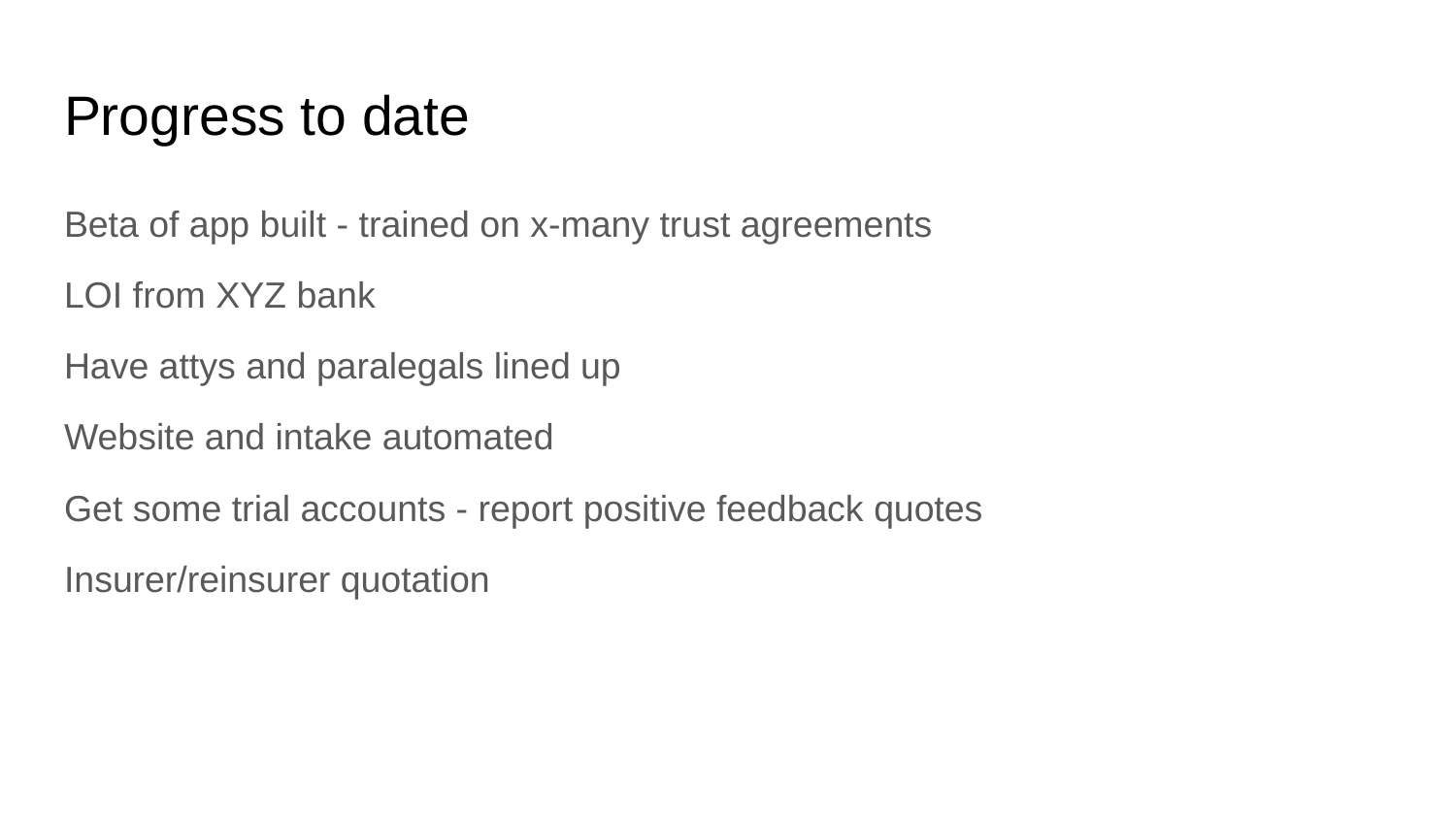

# Progress to date
Beta of app built - trained on x-many trust agreements
LOI from XYZ bank
Have attys and paralegals lined up
Website and intake automated
Get some trial accounts - report positive feedback quotes
Insurer/reinsurer quotation